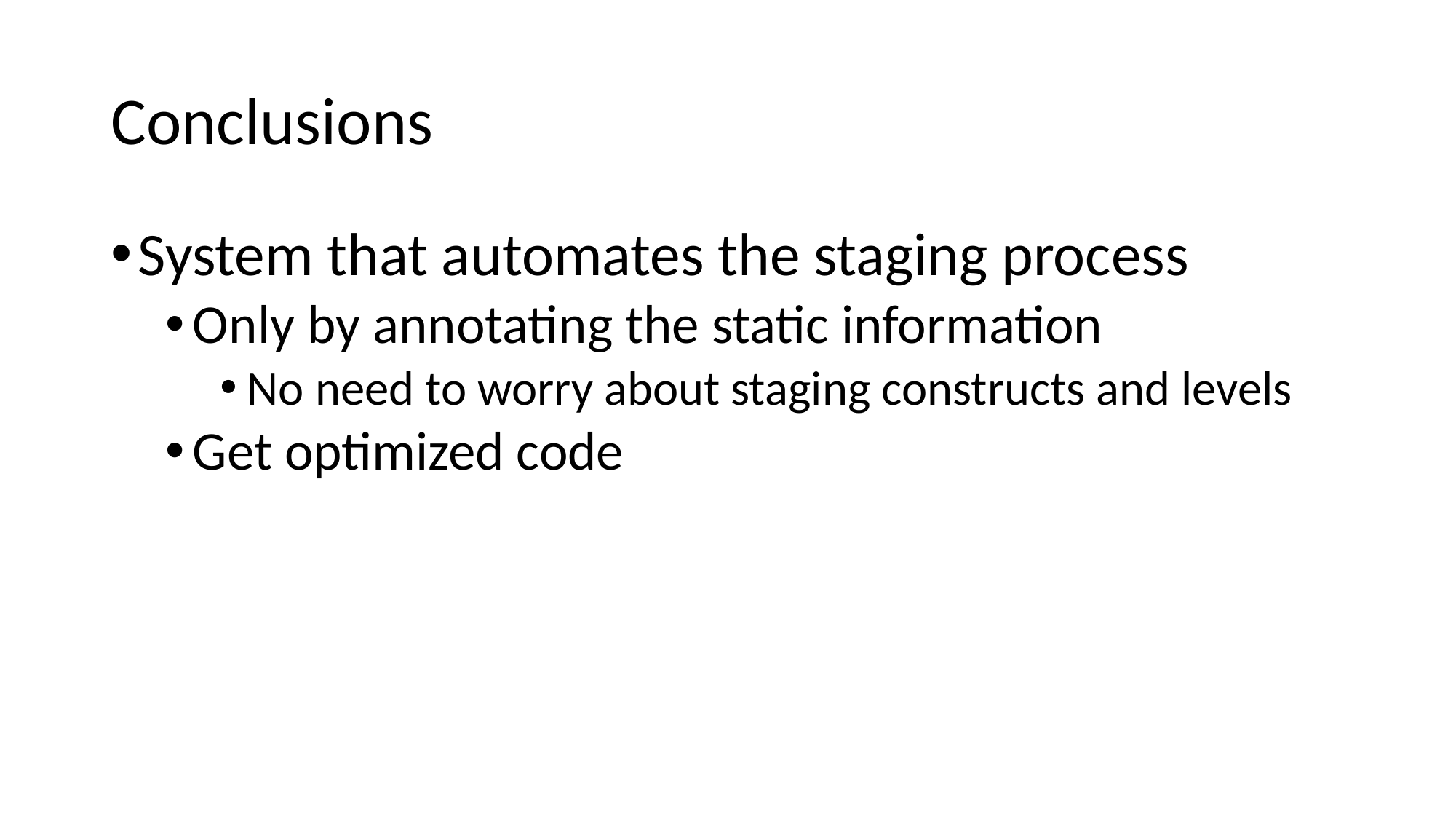

# Conclusions
System that automates the staging process
Only by annotating the static information
No need to worry about staging constructs and levels
Get optimized code